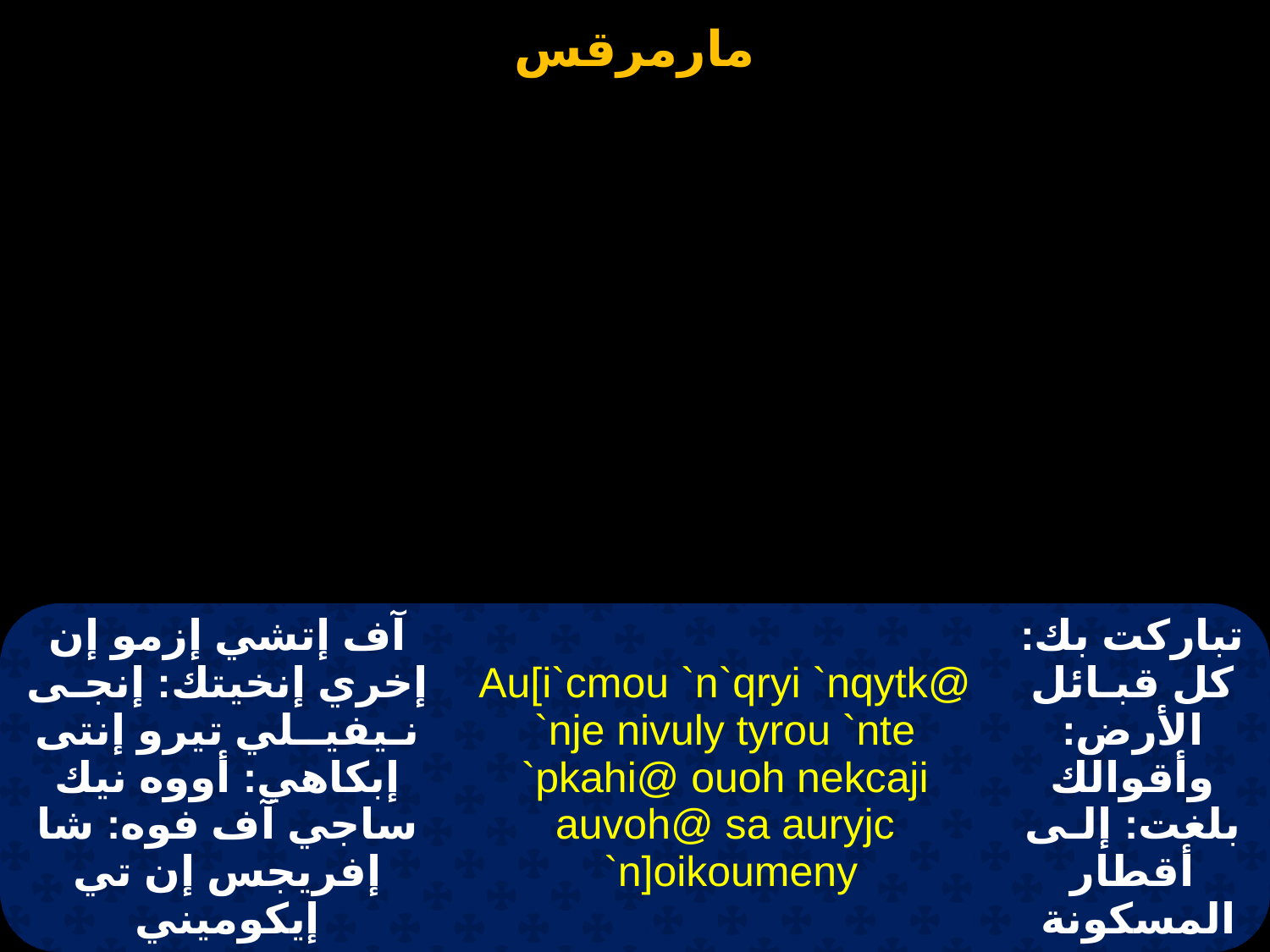

| آف إتشي إزمو إن إخري إنخيتك: إنجـى نـيفيــلي تيرو إنتى إبكاهي: أووه نيك ساجي آف فوه: شا إفريجس إن تي إيكوميني | Au[i`cmou `n`qryi `nqytk@ `nje nivuly tyrou `nte `pkahi@ ouoh nekcaji auvoh@ sa auryjc `n]oikoumeny | تباركت بك: كل قبـائل الأرض: وأقوالك بلغت: إلـى أقطار المسكونة |
| --- | --- | --- |